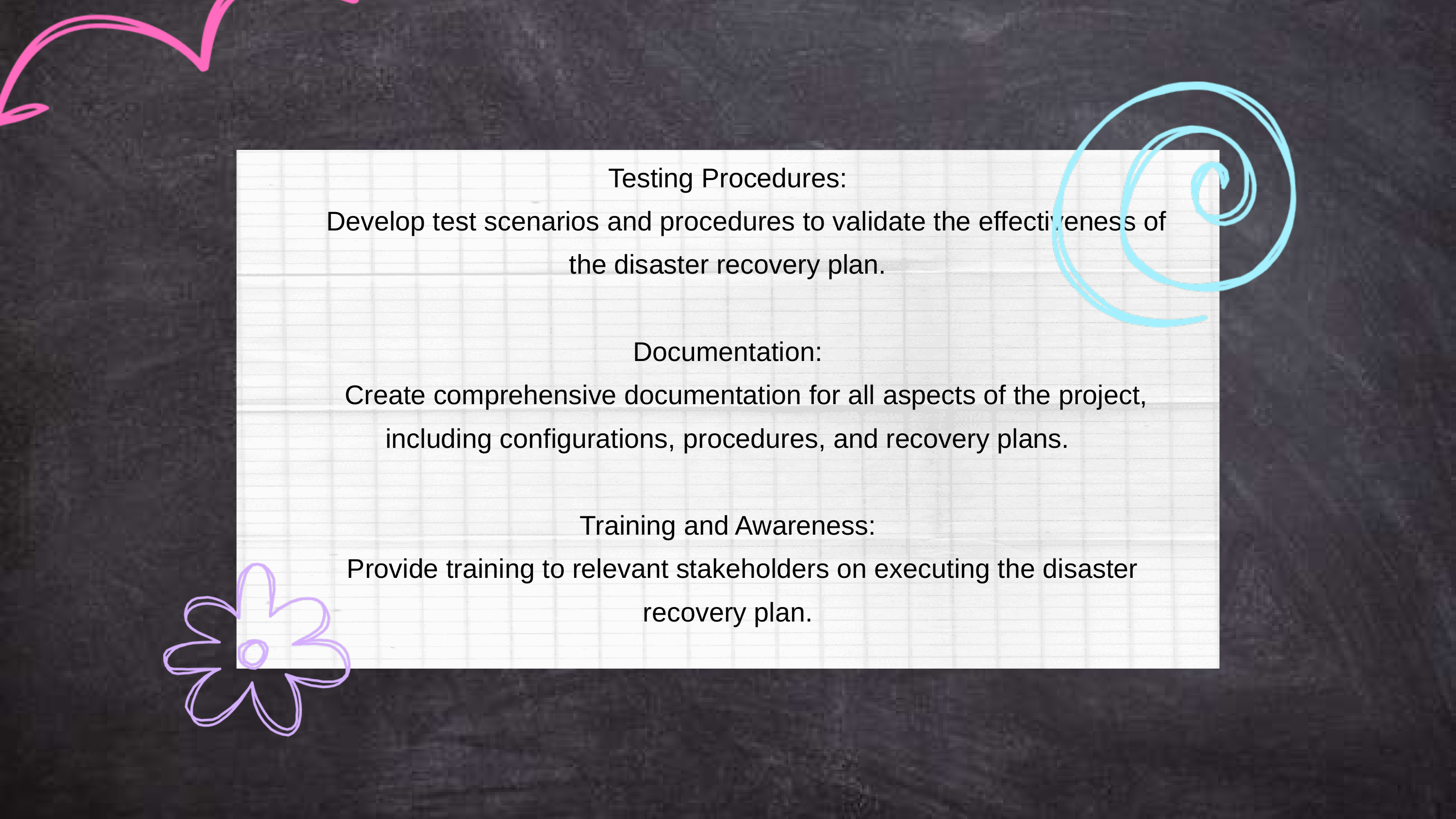

Testing Procedures:
     Develop test scenarios and procedures to validate the effectiveness of the disaster recovery plan.

Documentation:
     Create comprehensive documentation for all aspects of the project, including configurations, procedures, and recovery plans.

Training and Awareness:
    Provide training to relevant stakeholders on executing the disaster recovery plan.